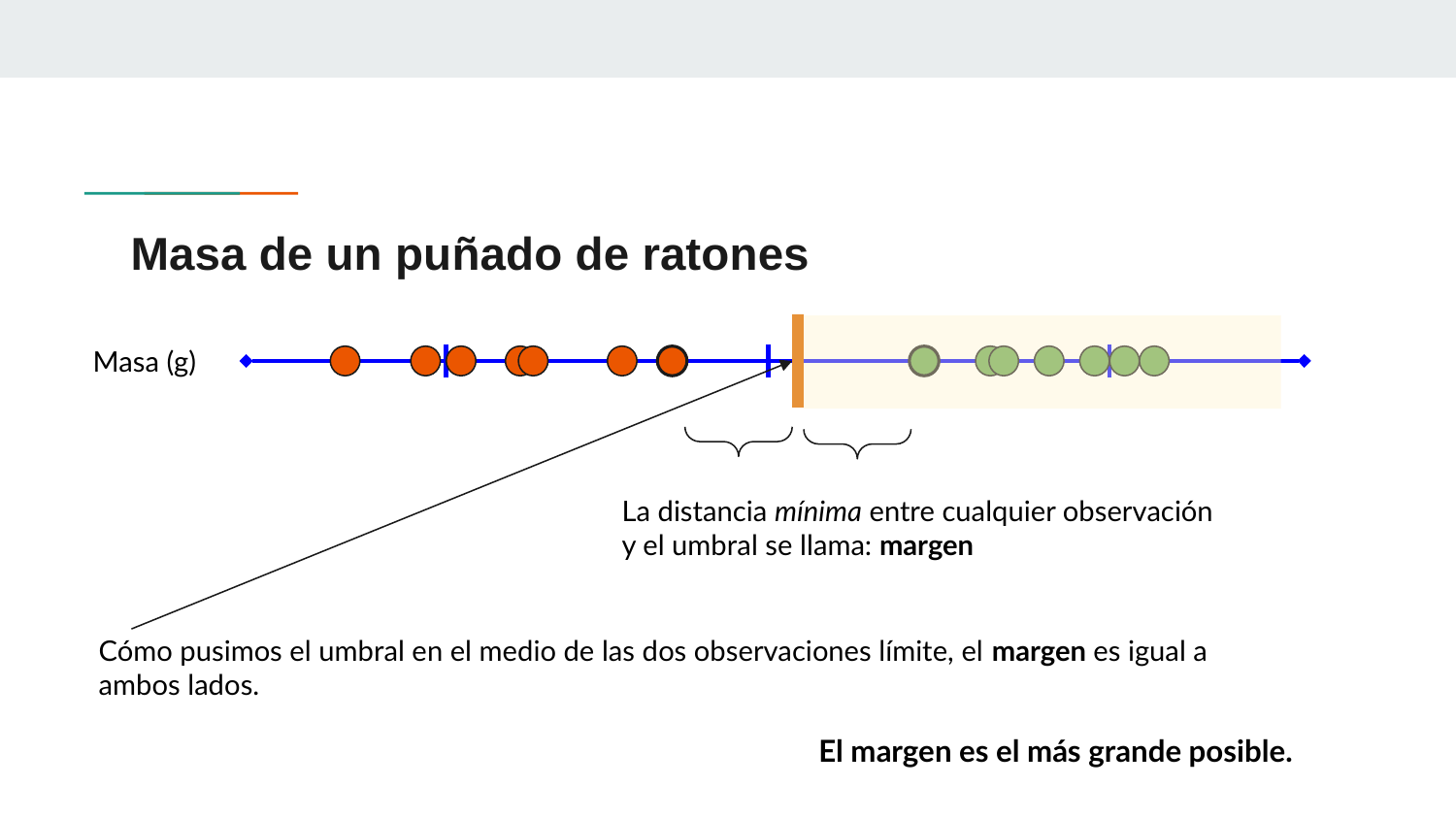

# Masa de un puñado de ratones

Masa (g)

La distancia mínima entre cualquier observación y el umbral se llama: margen
Cómo pusimos el umbral en el medio de las dos observaciones límite, el margen es igual a ambos lados.
El margen es el más grande posible.